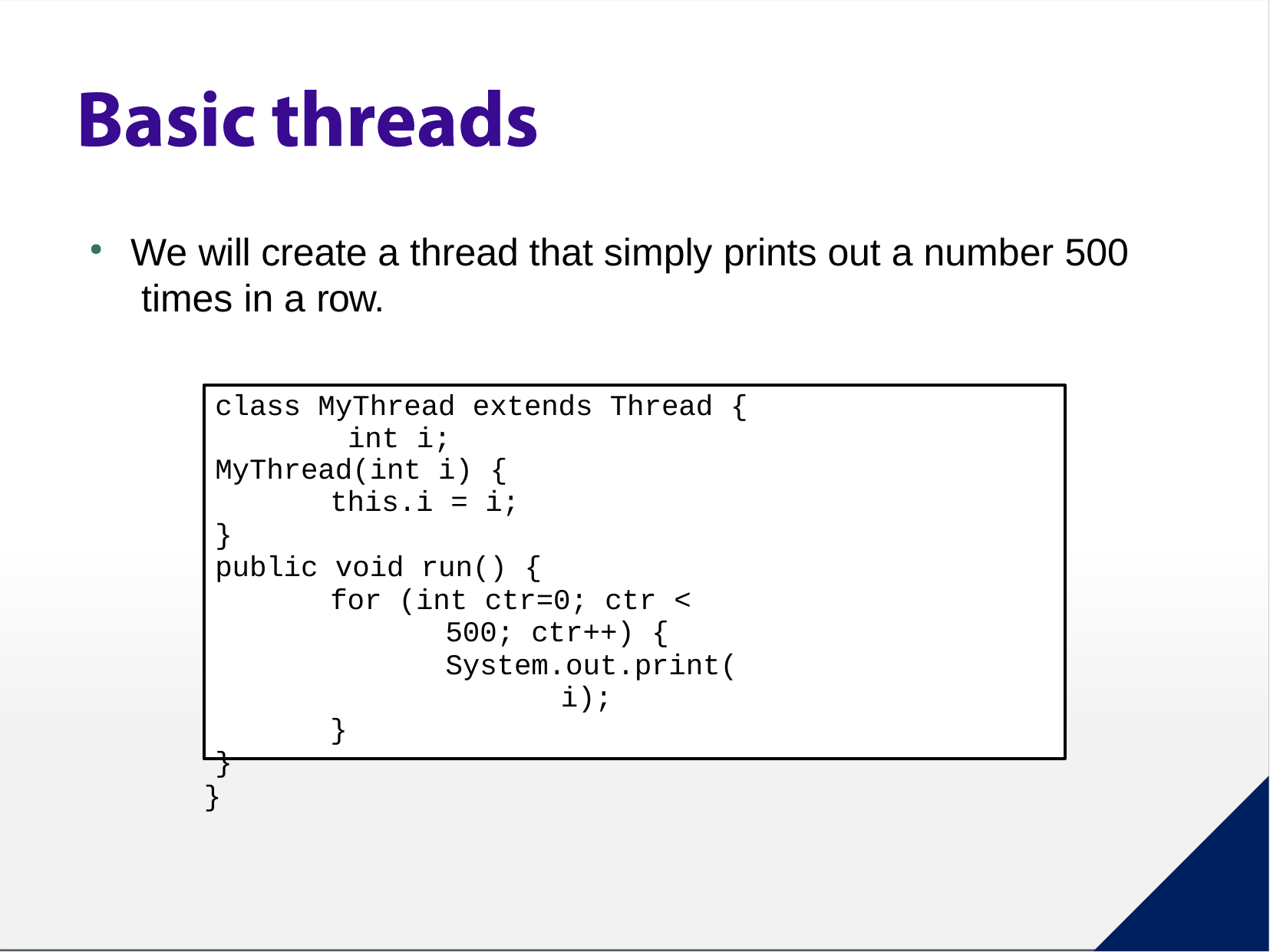

We will create a thread that simply prints out a number 500  times in a row.

class MyThread extends Thread {  int i;
MyThread(int i) {
this.i = i;
}
public void run() {
for (int ctr=0; ctr < 500; ctr++) {
System.out.print(i);
}
}
}